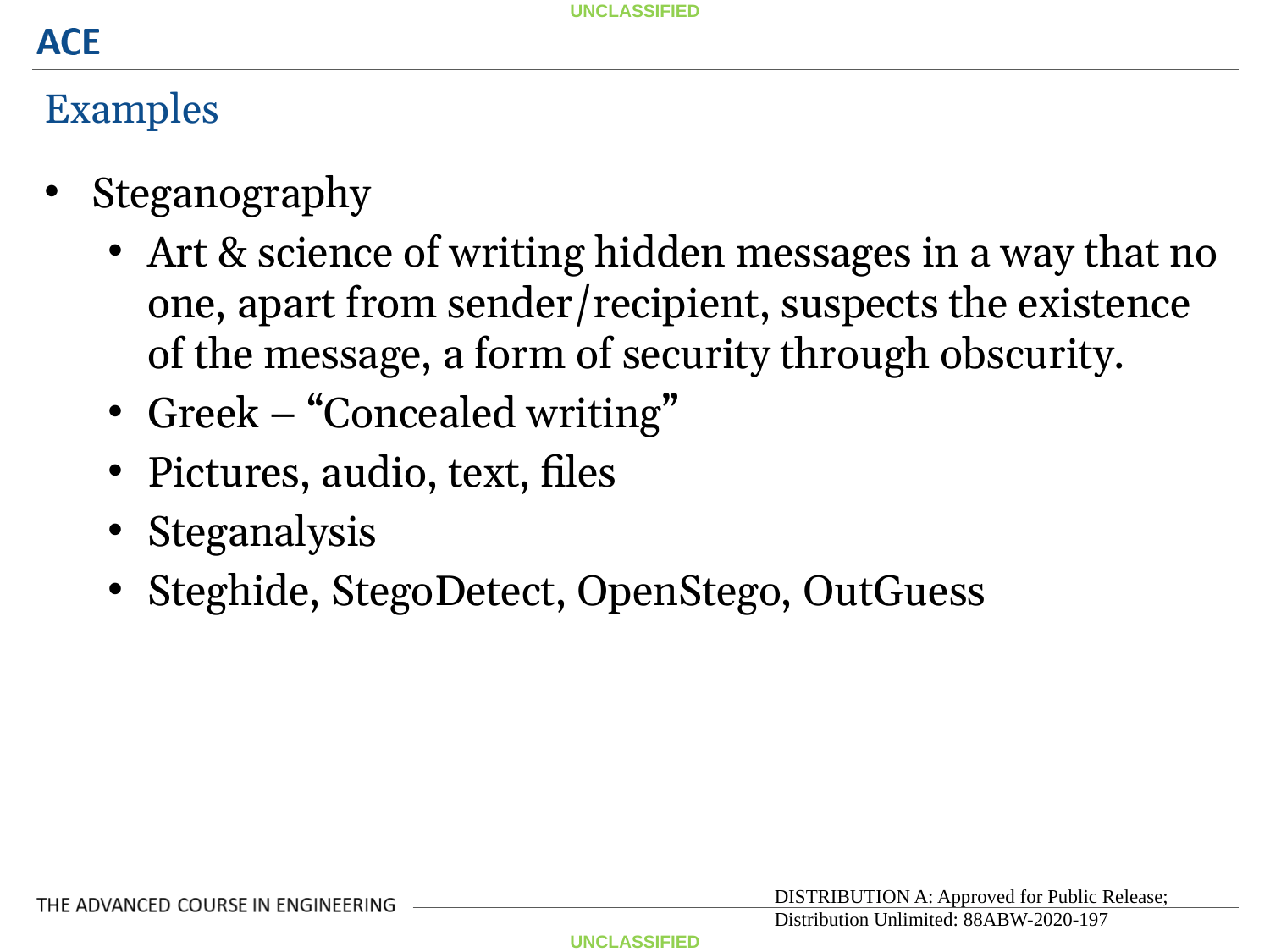

Examples
Steganography
Art & science of writing hidden messages in a way that no one, apart from sender/recipient, suspects the existence of the message, a form of security through obscurity.
Greek – “Concealed writing”
Pictures, audio, text, files
Steganalysis
Steghide, StegoDetect, OpenStego, OutGuess